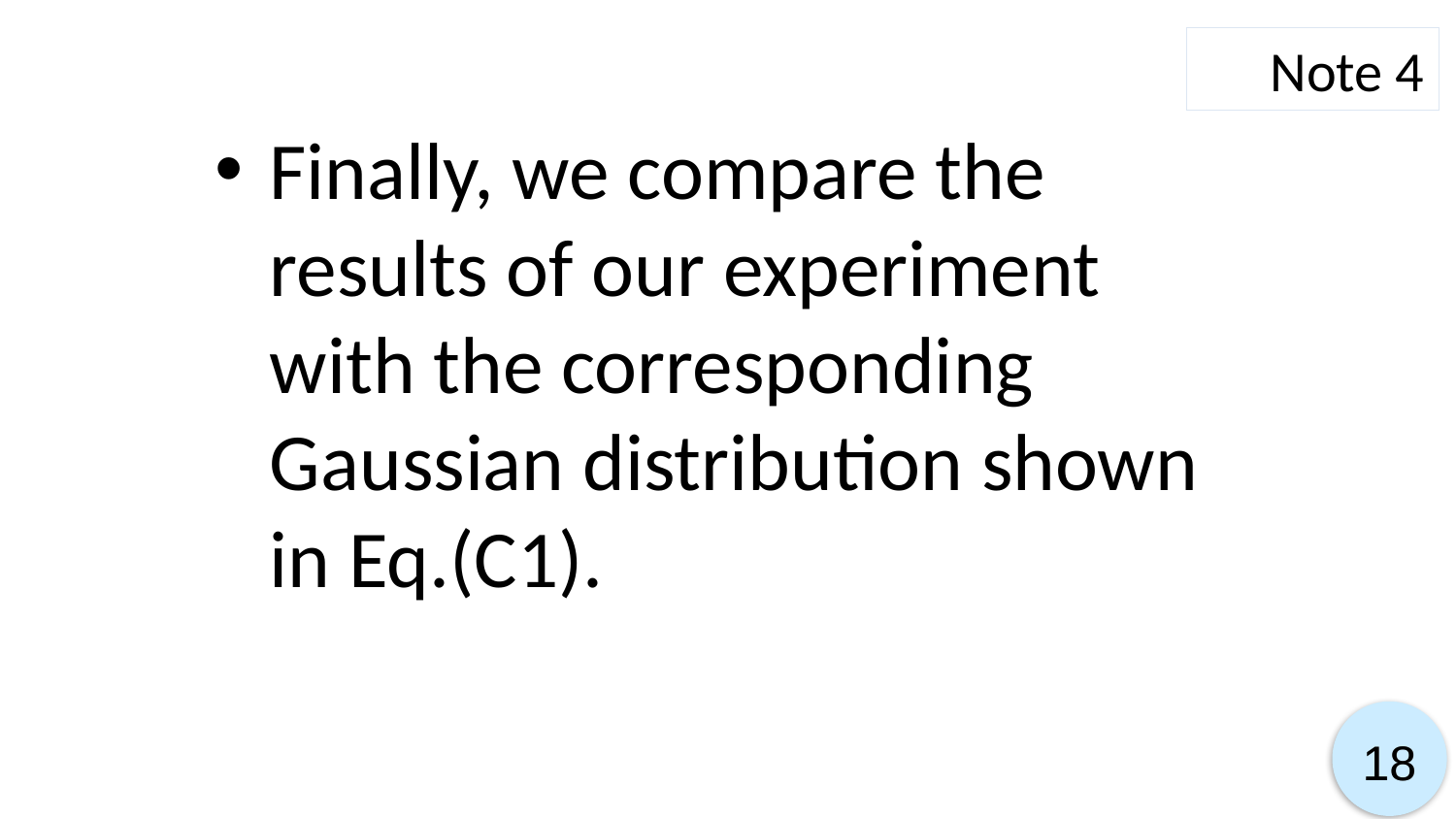

Note 4
Finally, we compare the results of our experiment with the corresponding Gaussian distribution shown in Eq.(C1).
18
18